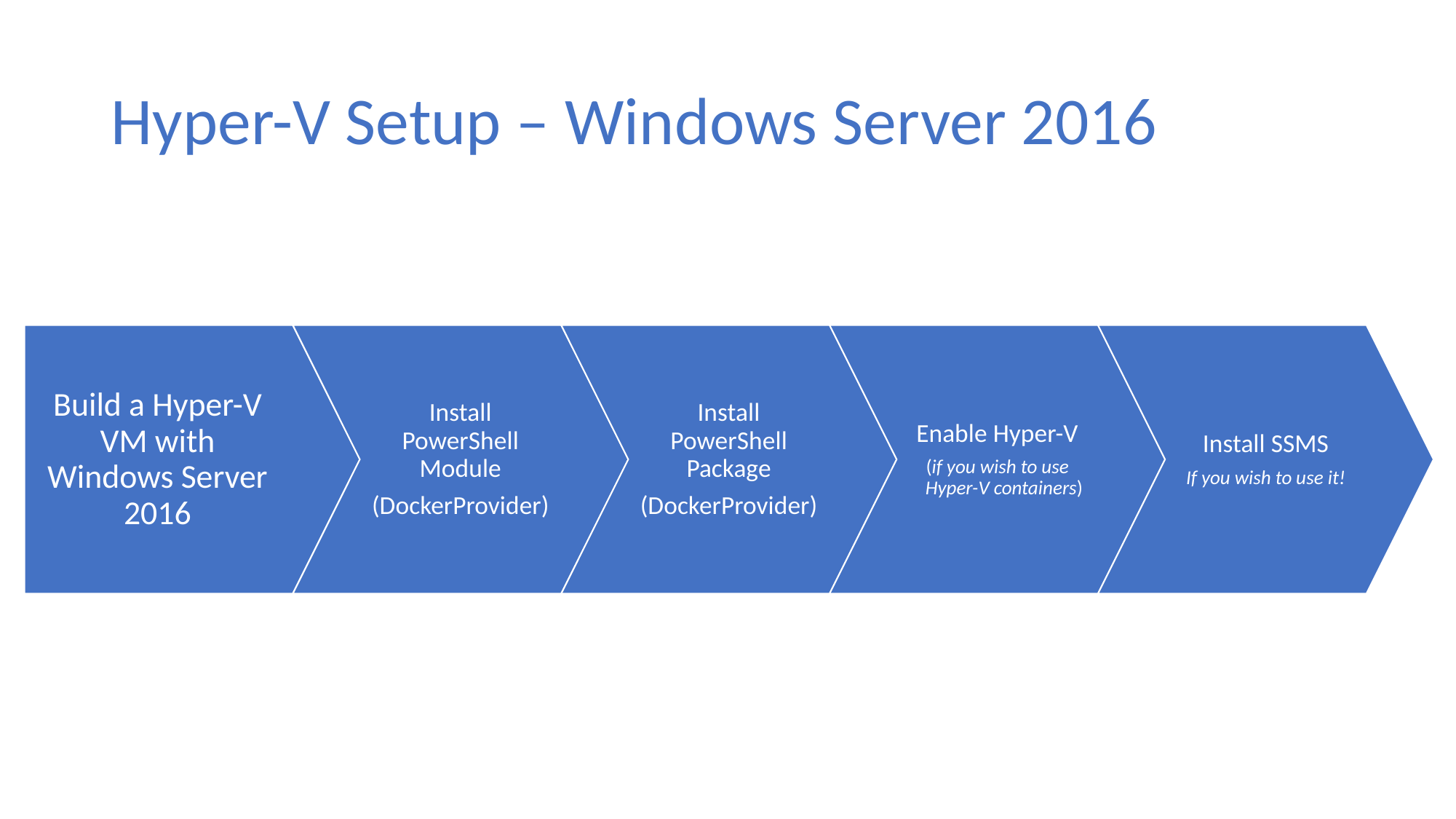

# Hyper-V Setup – Windows Server 2016
Build a Hyper-V VM with Windows Server 2016
Install PowerShell Module
(DockerProvider)
Install PowerShell Package
(DockerProvider)
Enable Hyper-V
(if you wish to use Hyper-V containers)
Install SSMS
If you wish to use it!